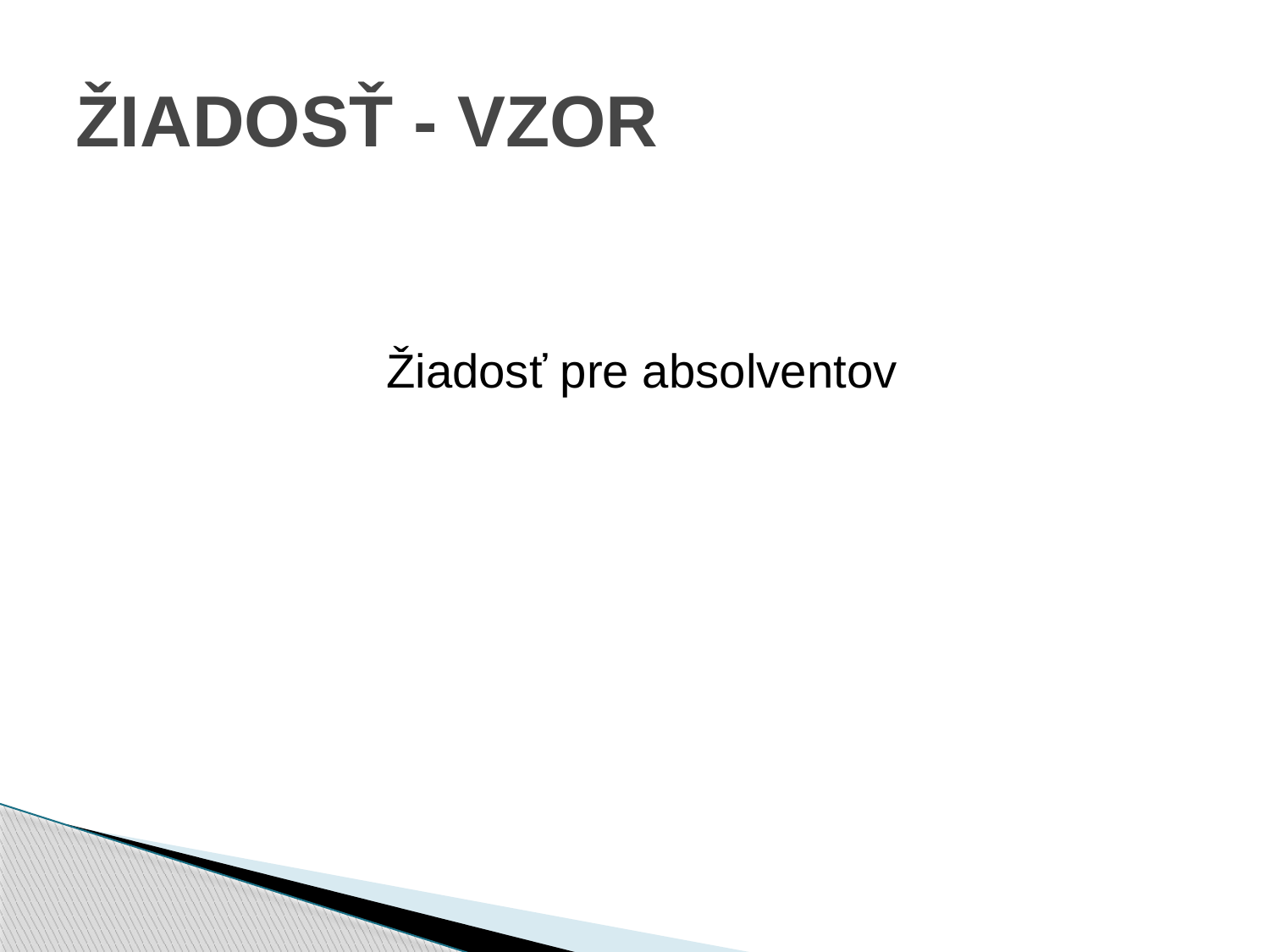

# ŽIADOSŤ - VZOR

 Žiadosť pre absolventov